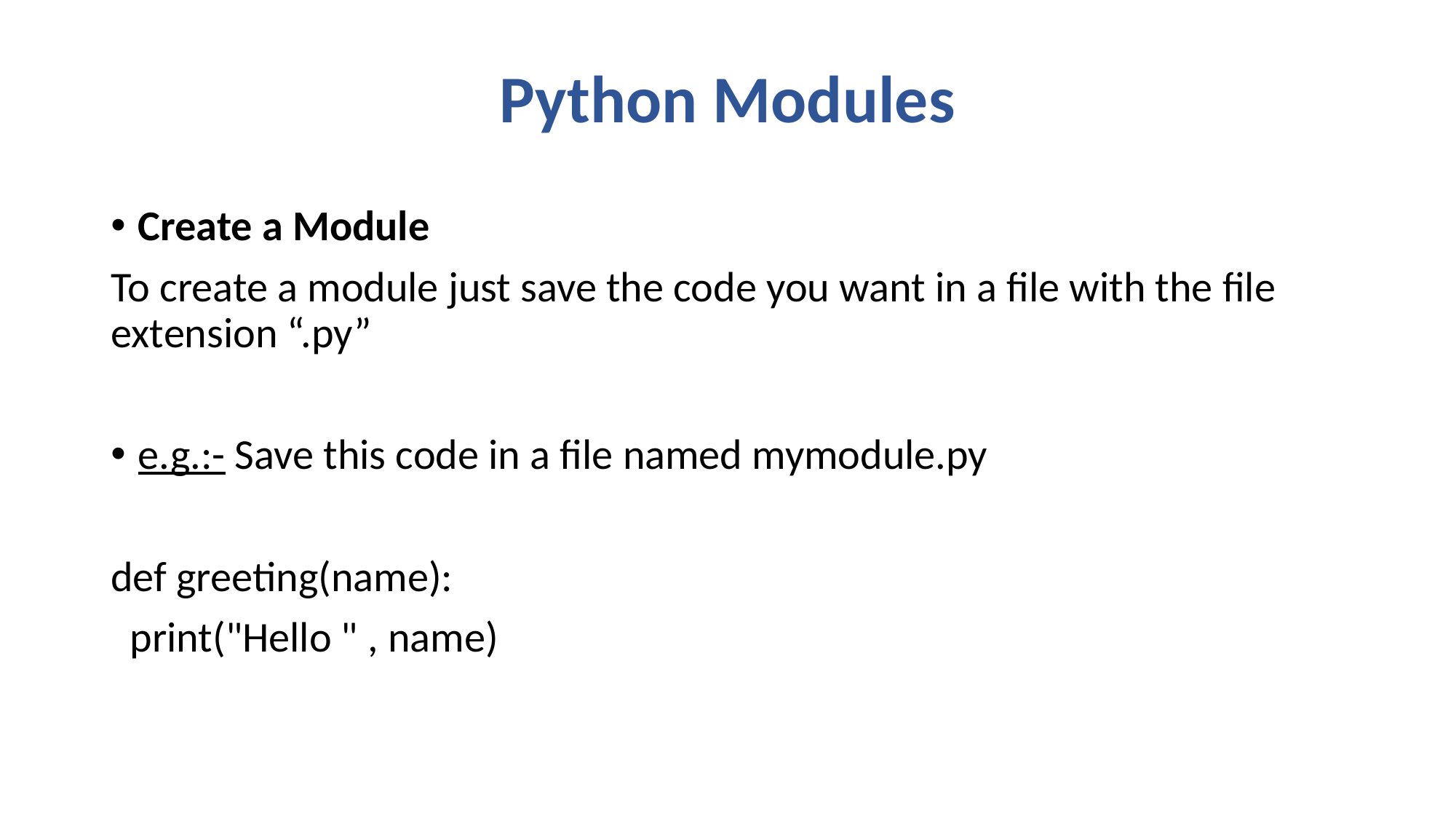

# Python Modules
Create a Module
To create a module just save the code you want in a file with the file extension “.py”

e.g.:- Save this code in a file named mymodule.py

def greeting(name):
  print("Hello " , name)